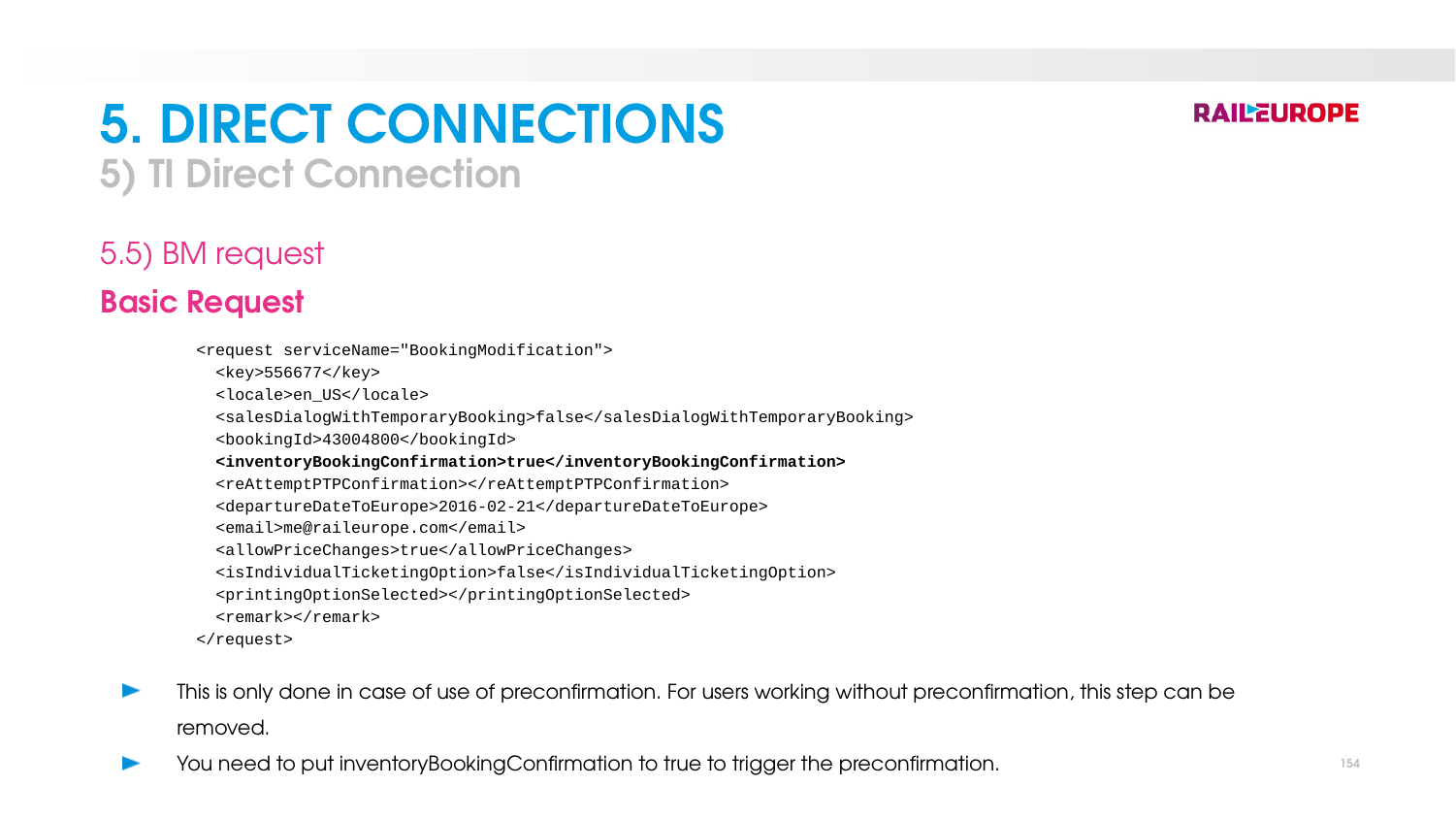

5. Direct Connections
5) TI Direct Connection
5.5) BM request
Basic Request
<request serviceName="BookingModification">
  <key>556677</key>
  <locale>en_US</locale>
  <salesDialogWithTemporaryBooking>false</salesDialogWithTemporaryBooking>
  <bookingId>43004800</bookingId>
  <inventoryBookingConfirmation>true</inventoryBookingConfirmation>
  <reAttemptPTPConfirmation></reAttemptPTPConfirmation>
  <departureDateToEurope>2016-02-21</departureDateToEurope>
  <email>me@raileurope.com</email>
  <allowPriceChanges>true</allowPriceChanges>
  <isIndividualTicketingOption>false</isIndividualTicketingOption>
  <printingOptionSelected></printingOptionSelected>
  <remark></remark>
</request>
This is only done in case of use of preconfirmation. For users working without preconfirmation, this step can be removed.
You need to put inventoryBookingConfirmation to true to trigger the preconfirmation.
154